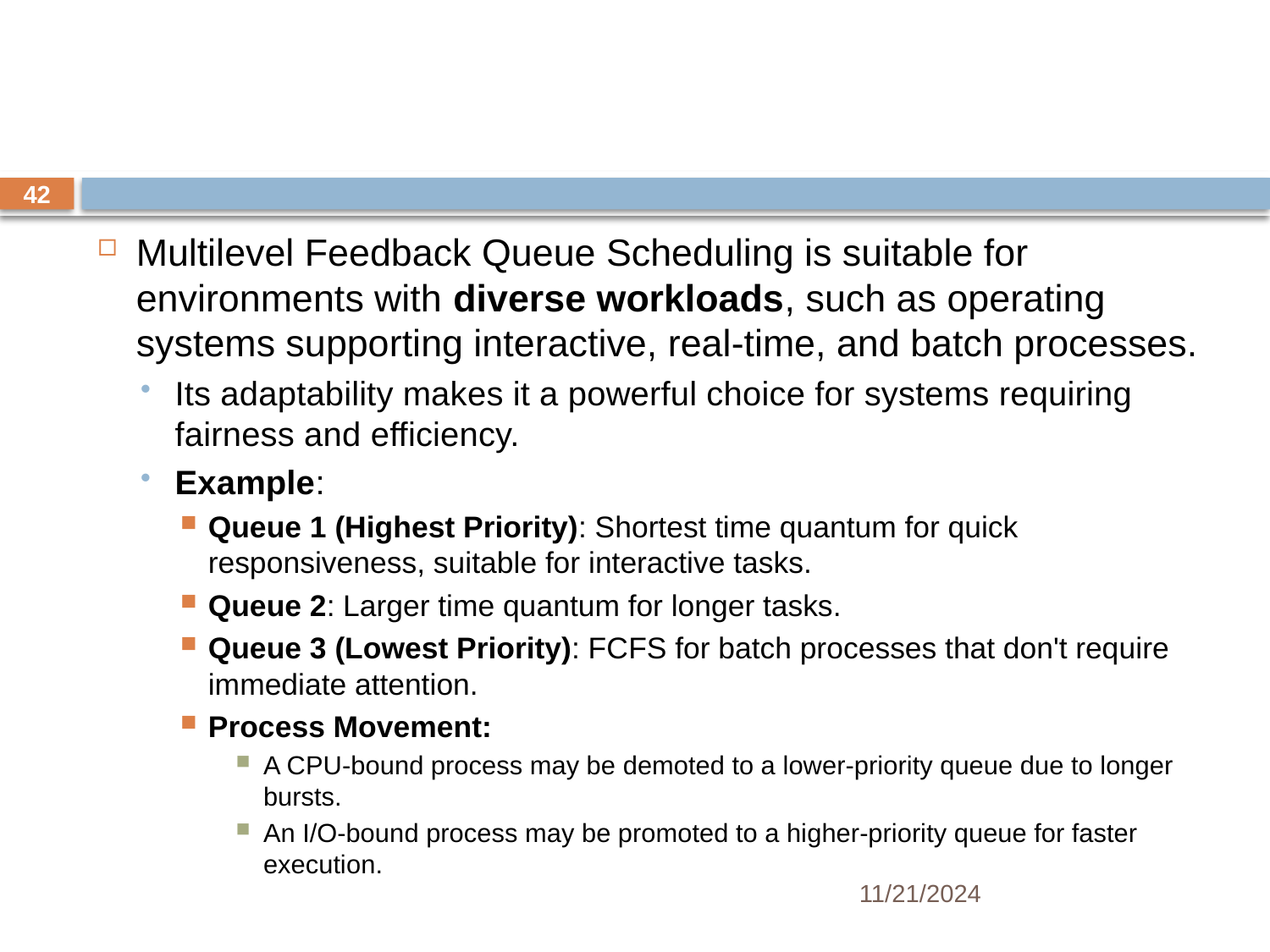

#
42
Multilevel Feedback Queue Scheduling is suitable for environments with diverse workloads, such as operating systems supporting interactive, real-time, and batch processes.
Its adaptability makes it a powerful choice for systems requiring fairness and efficiency.
Example:
Queue 1 (Highest Priority): Shortest time quantum for quick responsiveness, suitable for interactive tasks.
Queue 2: Larger time quantum for longer tasks.
Queue 3 (Lowest Priority): FCFS for batch processes that don't require immediate attention.
Process Movement:
A CPU-bound process may be demoted to a lower-priority queue due to longer bursts.
An I/O-bound process may be promoted to a higher-priority queue for faster execution.
11/21/2024